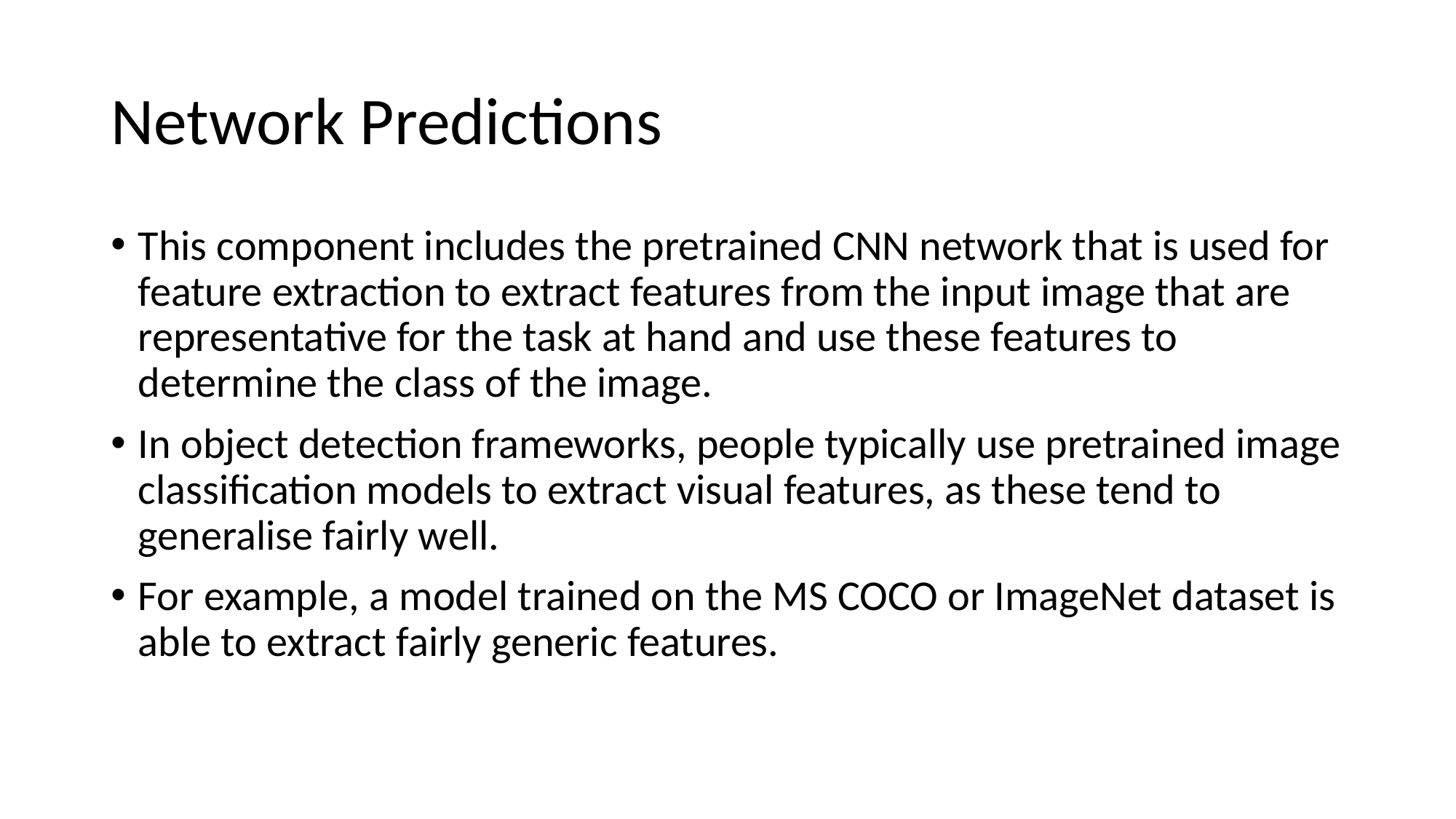

# Network Predictions
This component includes the pretrained CNN network that is used for feature extraction to extract features from the input image that are representative for the task at hand and use these features to determine the class of the image.
In object detection frameworks, people typically use pretrained image classification models to extract visual features, as these tend to generalise fairly well.
For example, a model trained on the MS COCO or ImageNet dataset is able to extract fairly generic features.